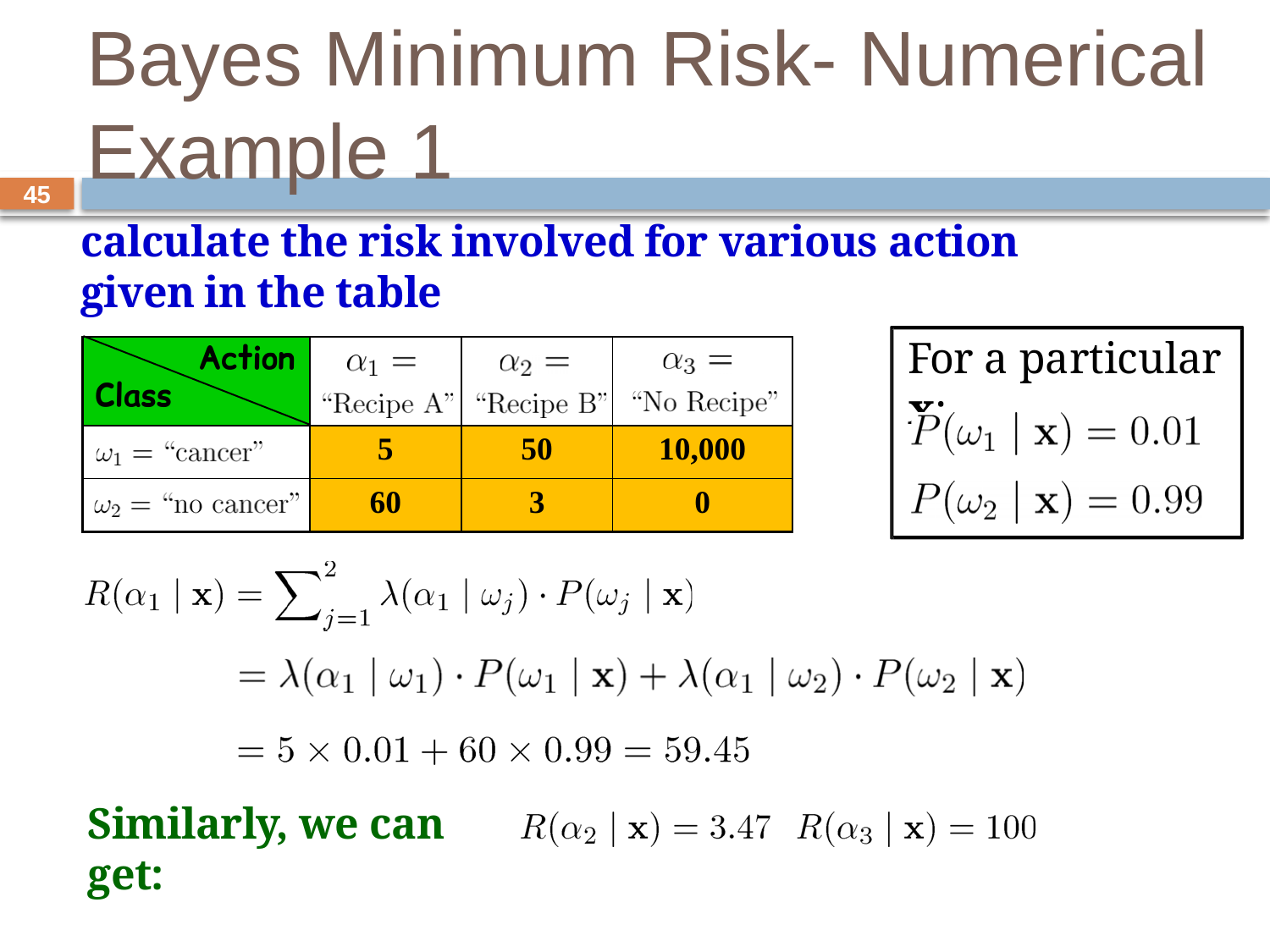

# Bayes Minimum Risk- Numerical Example 1
45
calculate the risk involved for various action given in the table

For a particular x:

| Action Class |  |  |  |
| --- | --- | --- | --- |
|  | 5 | 50 | 10,000 |
|  | 60 | 3 | 0 |

Similarly, we can get: